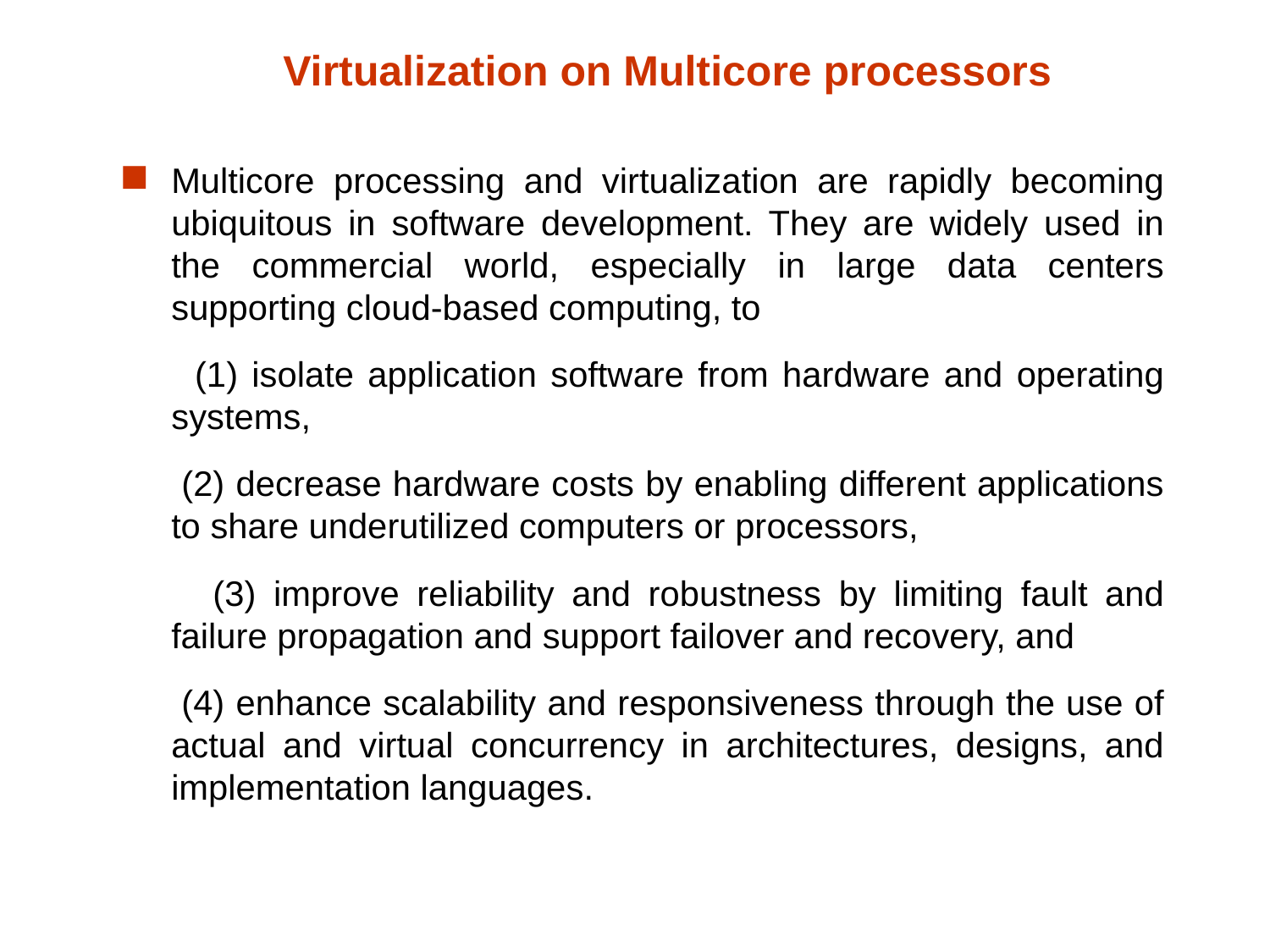

Virtualization on Multicore processors
Multicore processing and virtualization are rapidly becoming ubiquitous in software development. They are widely used in the commercial world, especially in large data centers supporting cloud-based computing, to
     (1) isolate application software from hardware and operating systems,
     (2) decrease hardware costs by enabling different applications to share underutilized computers or processors,
     (3) improve reliability and robustness by limiting fault and failure propagation and support failover and recovery, and
     (4) enhance scalability and responsiveness through the use of actual and virtual concurrency in architectures, designs, and implementation languages.